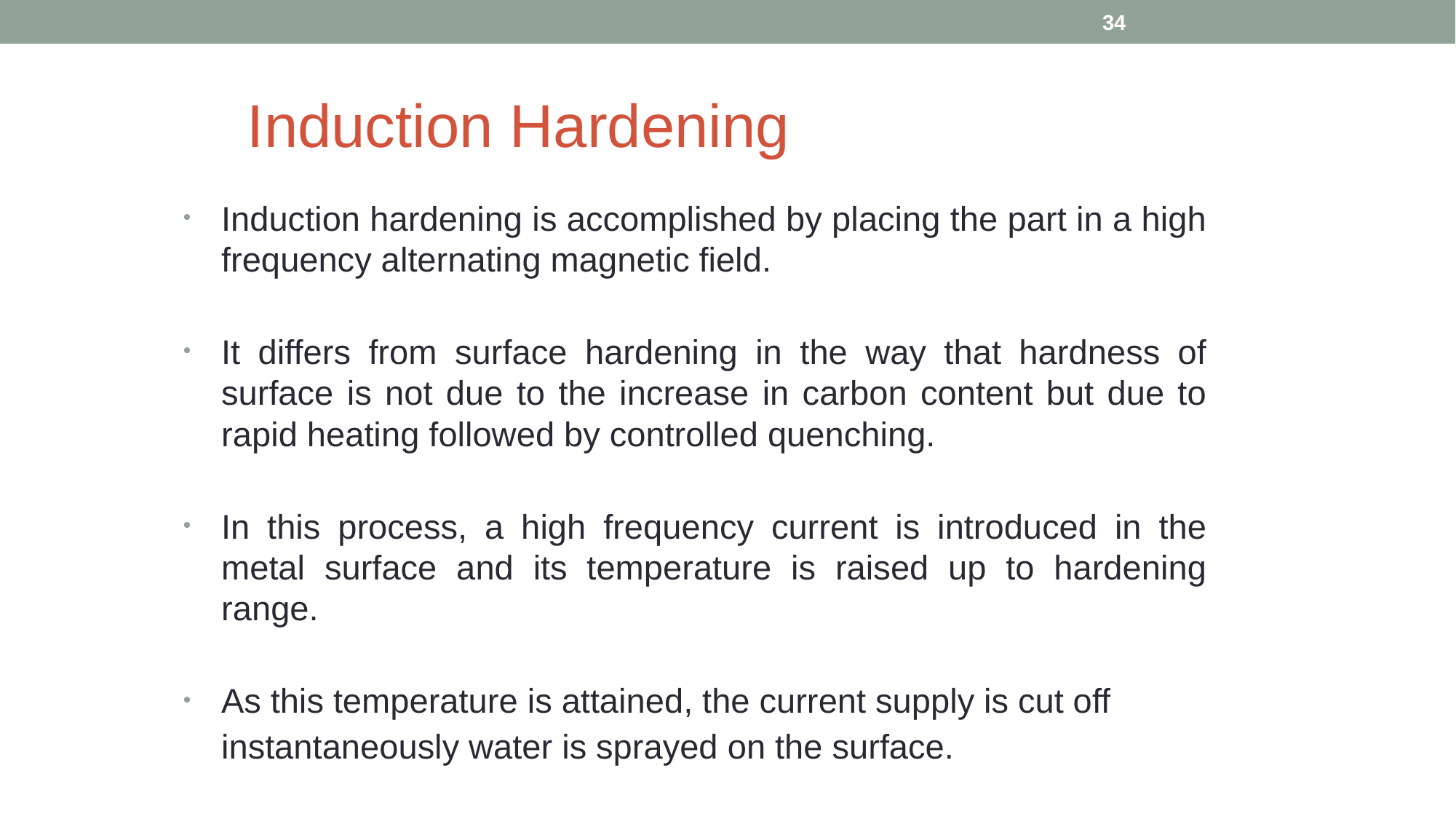

34
# Induction Hardening
Induction hardening is accomplished by placing the part in a high frequency alternating magnetic field.

It differs from surface hardening in the way that hardness of surface is not due to the increase in carbon content but due to rapid heating followed by controlled quenching.

In this process, a high frequency current is introduced in the metal surface and its temperature is raised up to hardening range.

As this temperature is attained, the current supply is cut off
instantaneously water is sprayed on the surface.